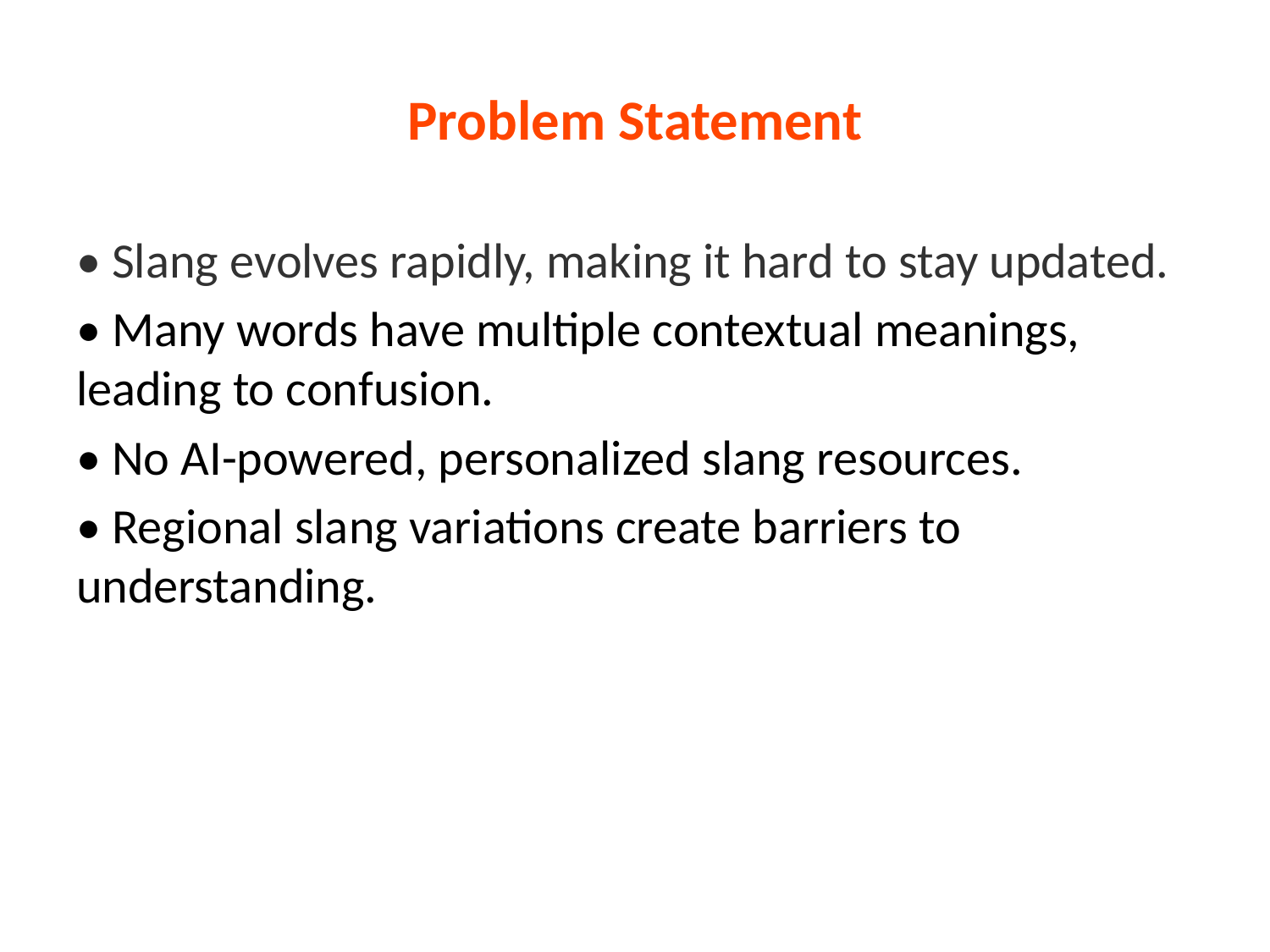

# Problem Statement
• Slang evolves rapidly, making it hard to stay updated.
• Many words have multiple contextual meanings, leading to confusion.
• No AI-powered, personalized slang resources.
• Regional slang variations create barriers to understanding.